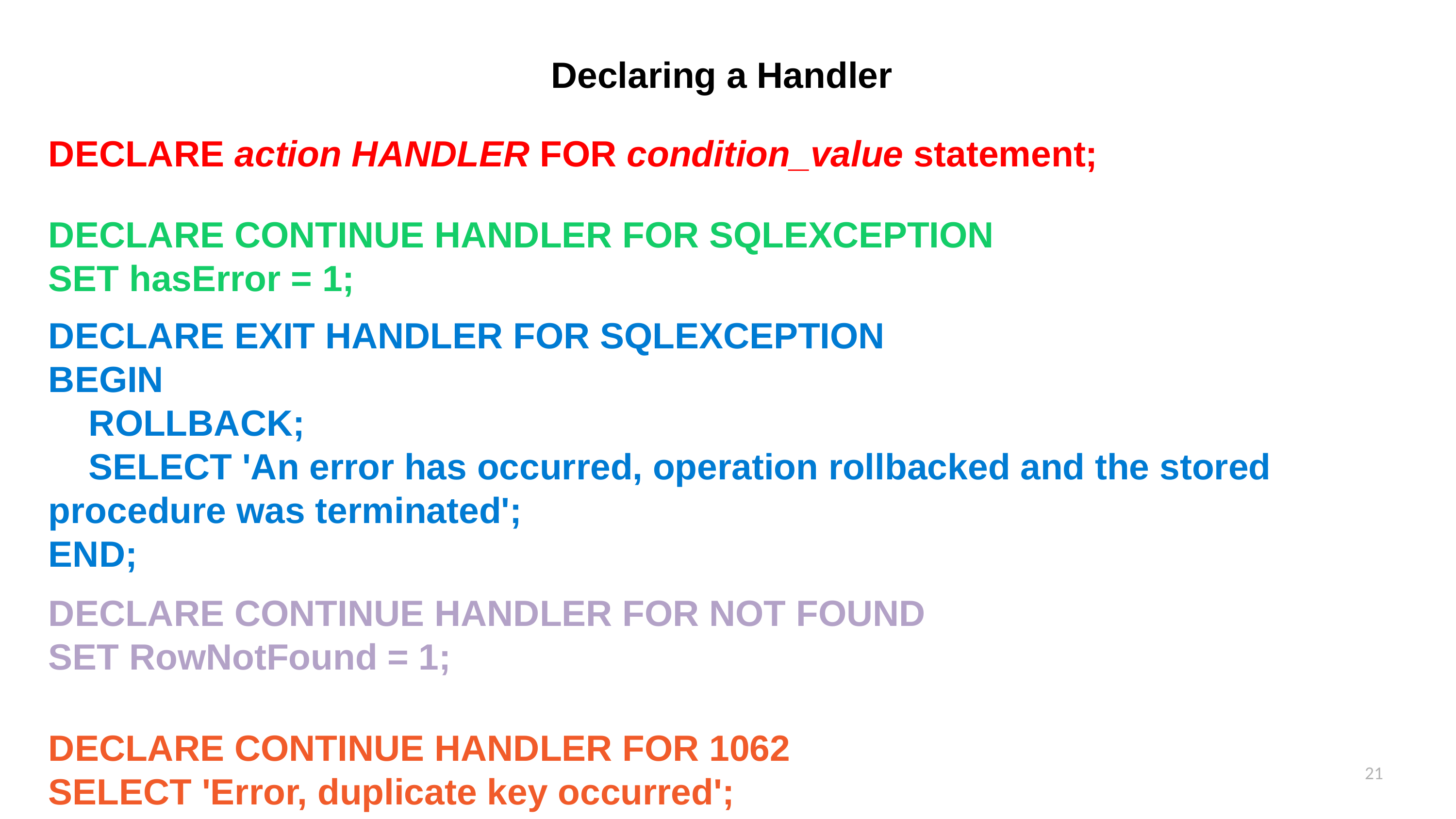

# Declaring a Handler
DECLARE action HANDLER FOR condition_value statement;
DECLARE CONTINUE HANDLER FOR SQLEXCEPTION
SET hasError = 1;
DECLARE EXIT HANDLER FOR SQLEXCEPTION
BEGIN
    ROLLBACK;
    SELECT 'An error has occurred, operation rollbacked and the stored procedure was terminated';
END;
DECLARE CONTINUE HANDLER FOR NOT FOUND
SET RowNotFound = 1;
DECLARE CONTINUE HANDLER FOR 1062
SELECT 'Error, duplicate key occurred';
21